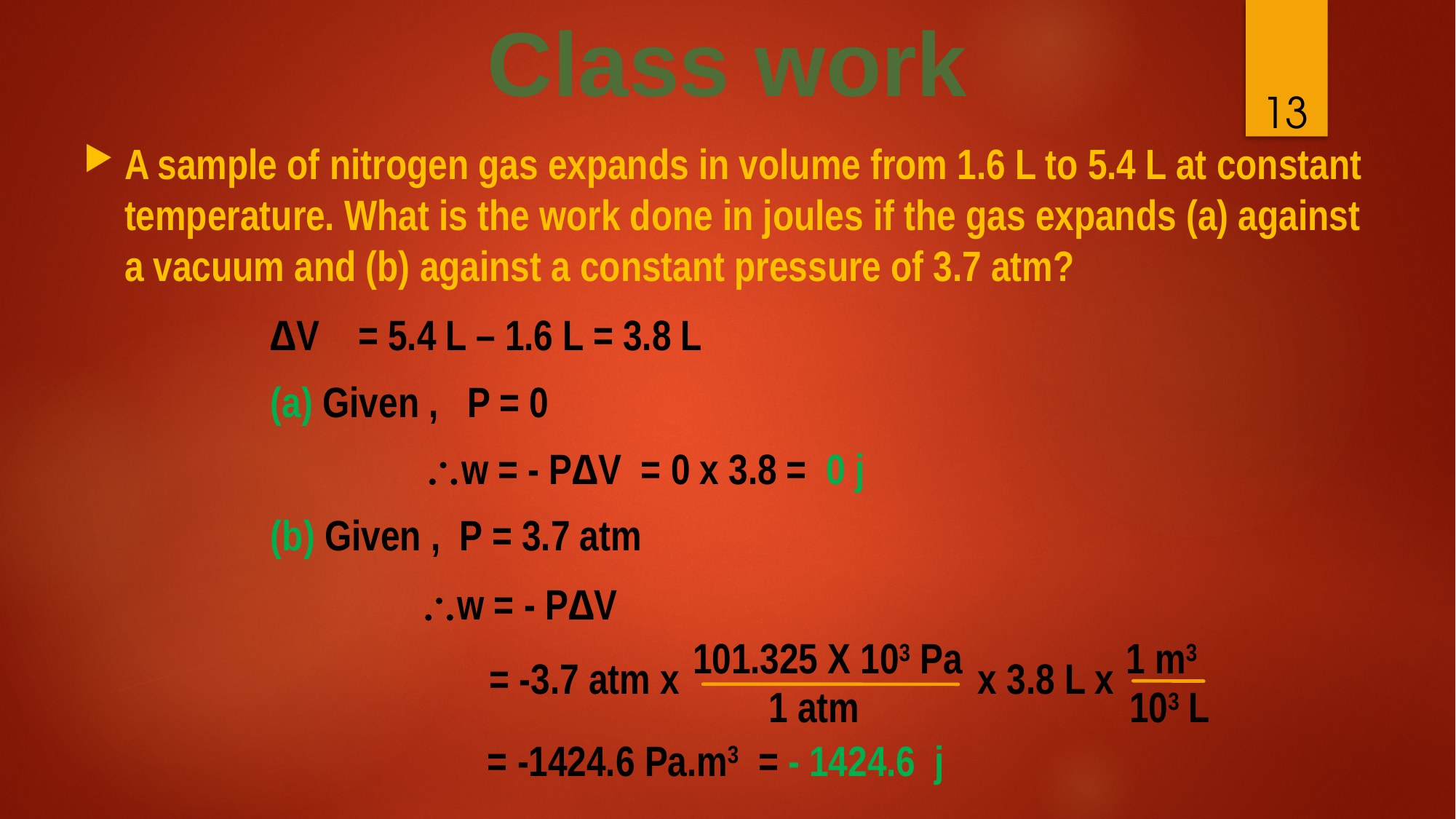

Class work
13
A sample of nitrogen gas expands in volume from 1.6 L to 5.4 L at constant temperature. What is the work done in joules if the gas expands (a) against a vacuum and (b) against a constant pressure of 3.7 atm?

∆V    = 5.4 L – 1.6 L = 3.8 L
(a) Given ,   P = 0
                ∴w = - P∆V  = 0 x 3.8 =  0 j
(b) Given ,  P = 3.7 atm

 ∴w = - P∆V
 101.325 X 103 Pa                 1 m3
                      = -3.7 atm x                               x 3.8 L x
          1 atm                            103 L
 = -1424.6 Pa.m3  = - 1424.6  j